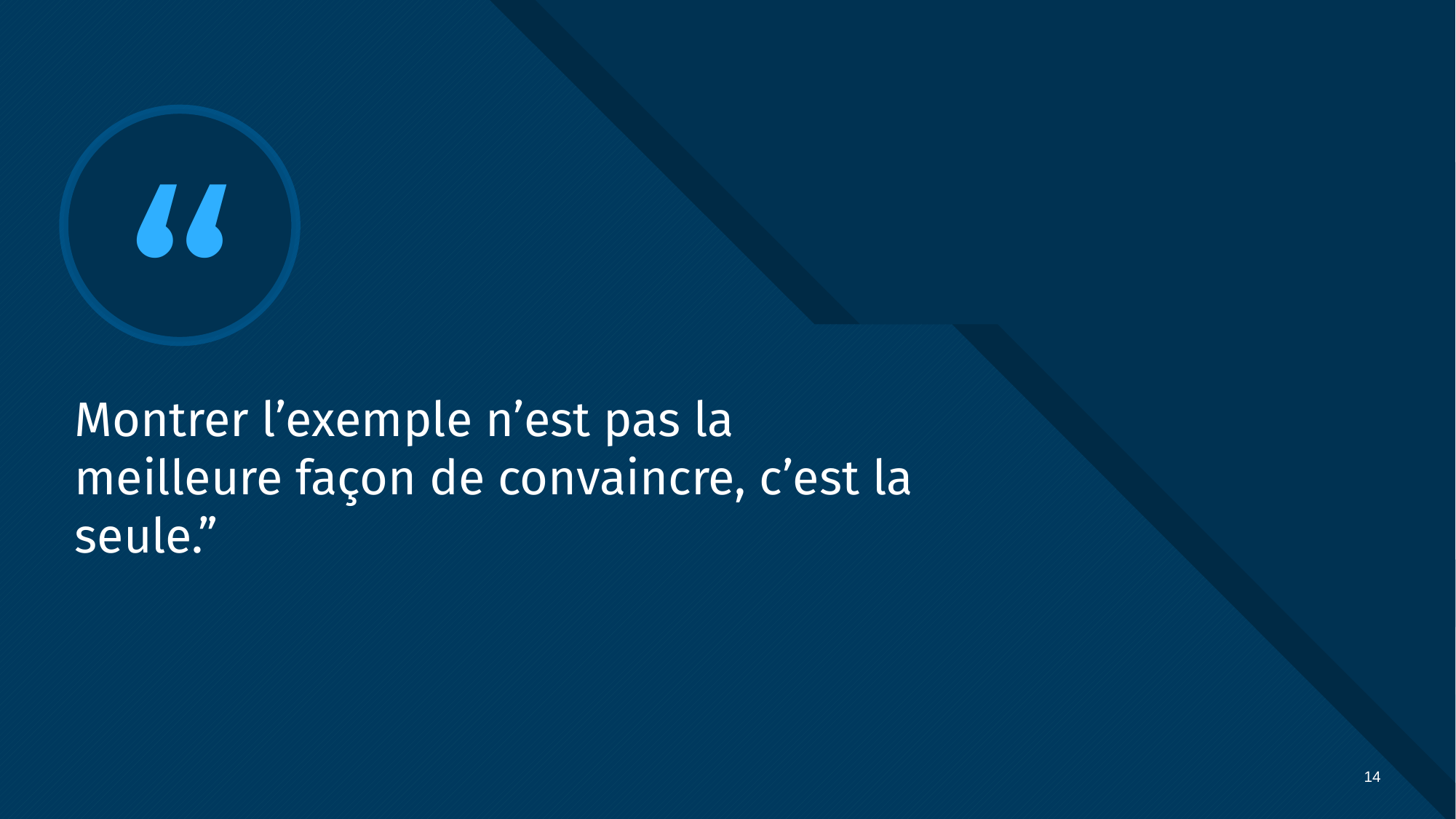

# Montrer l’exemple n’est pas la meilleure façon de convaincre, c’est la seule.”
14